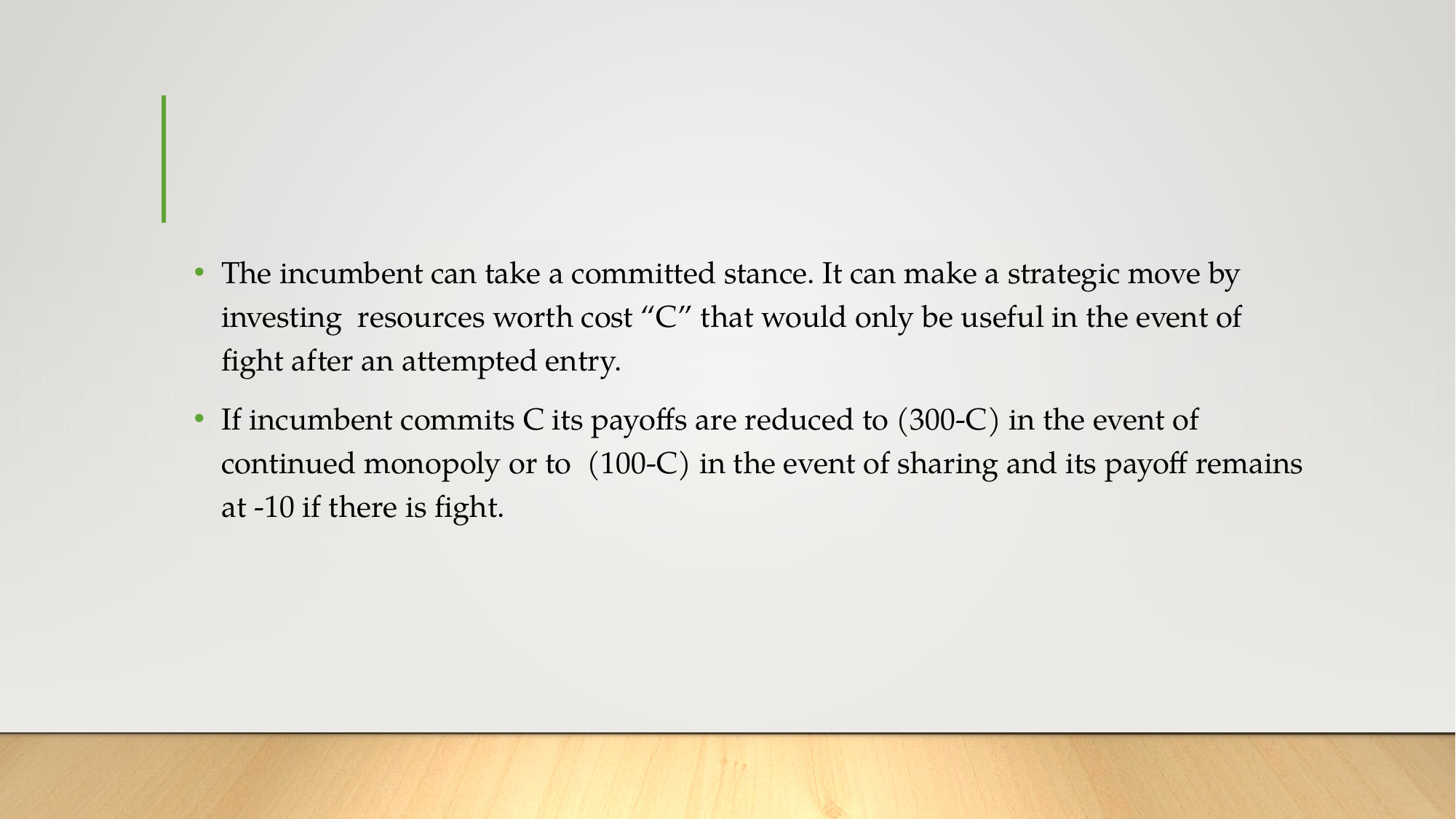

#
The incumbent can take a committed stance. It can make a strategic move by investing  resources worth cost “C” that would only be useful in the event of fight after an attempted entry.
If incumbent commits C its payoffs are reduced to (300-C) in the event of continued monopoly or to  (100-C) in the event of sharing and its payoff remains at -10 if there is fight.